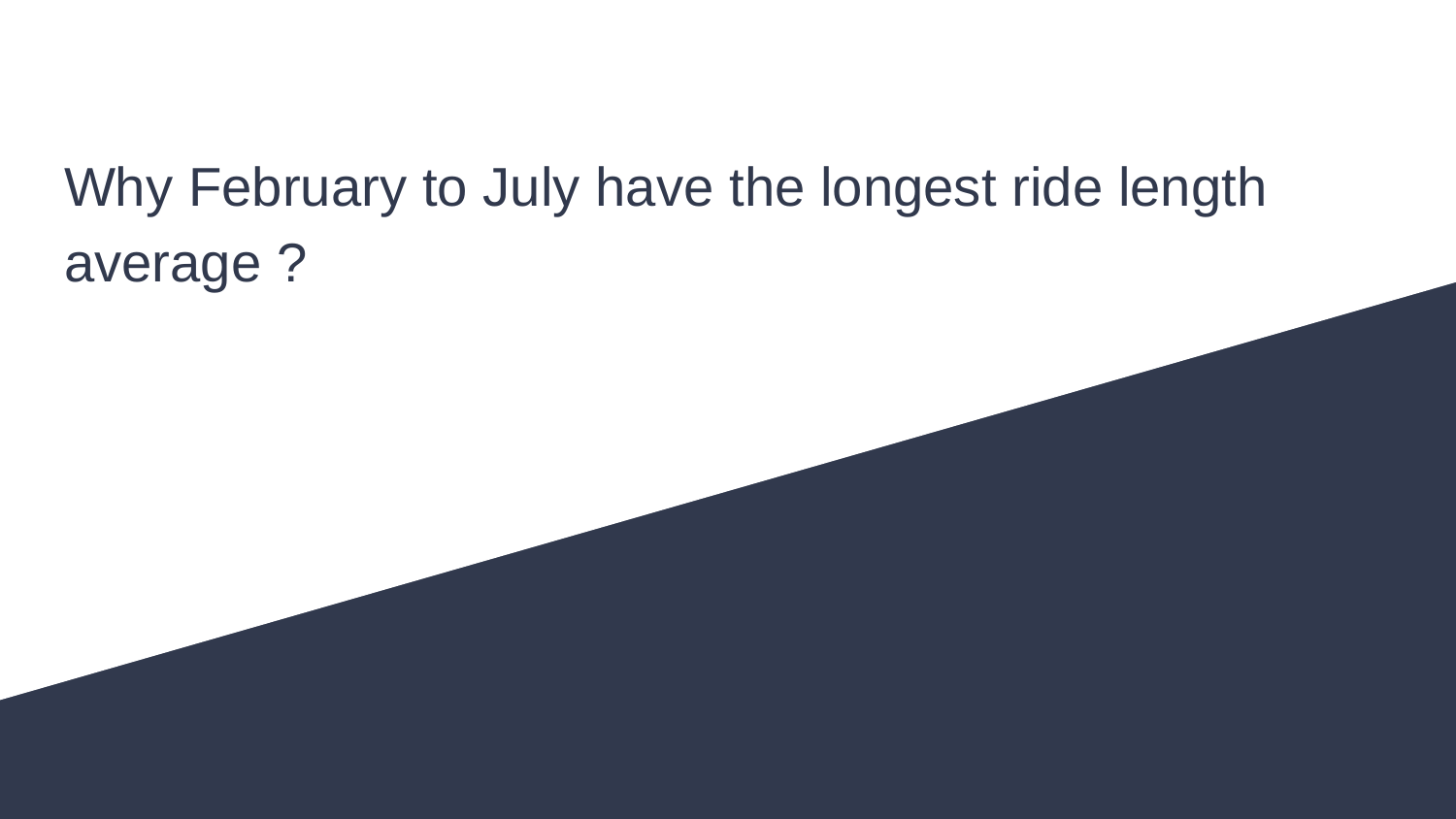

Why February to July have the longest ride length average ?
# Why February to July have the longest ride length average ?